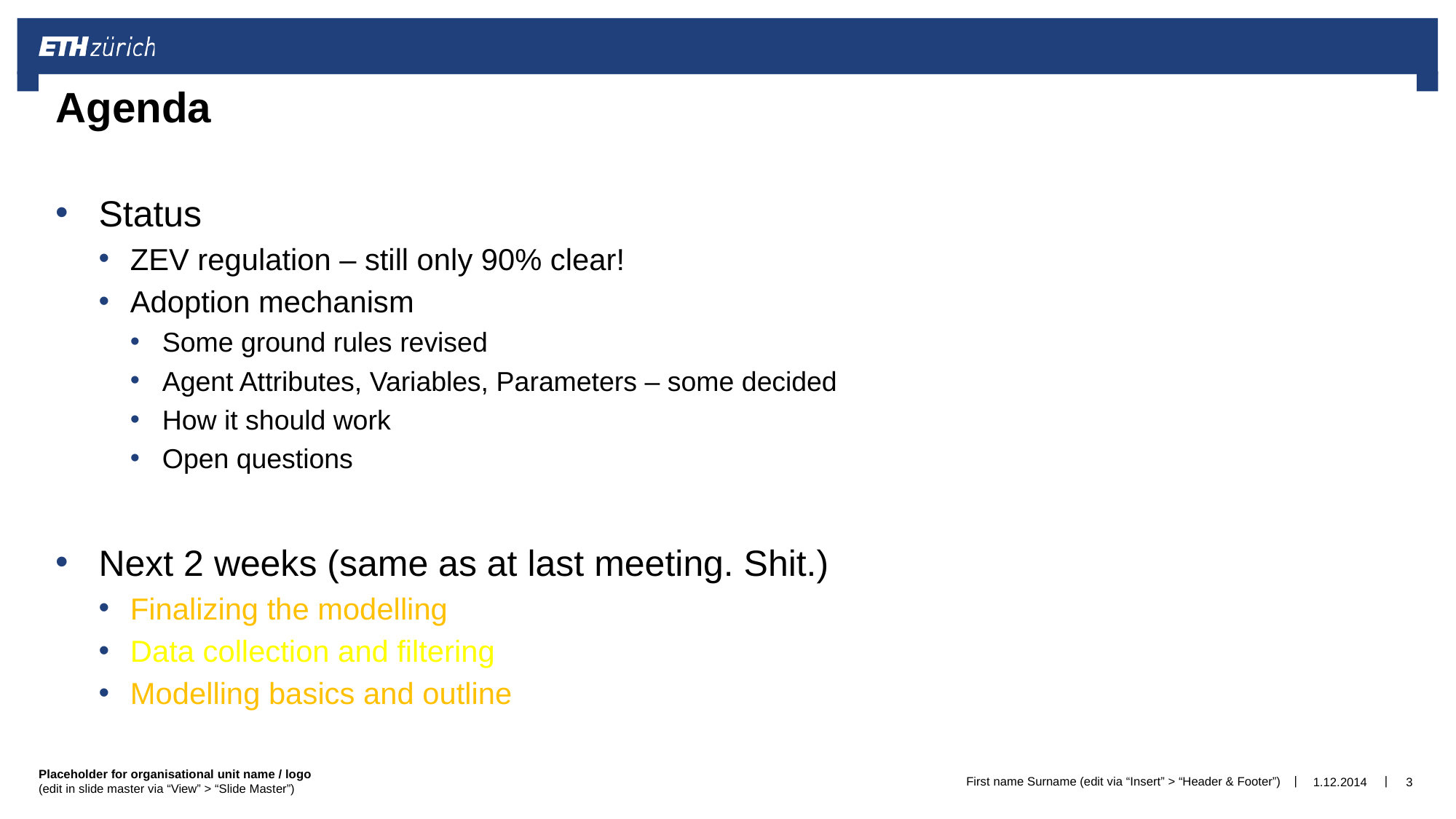

# Agenda
Status
ZEV regulation – still only 90% clear!
Adoption mechanism
Some ground rules revised
Agent Attributes, Variables, Parameters – some decided
How it should work
Open questions

Next 2 weeks (same as at last meeting. Shit.)
Finalizing the modelling
Data collection and filtering
Modelling basics and outline

First name Surname (edit via “Insert” > “Header & Footer”)
1.12.2014
3